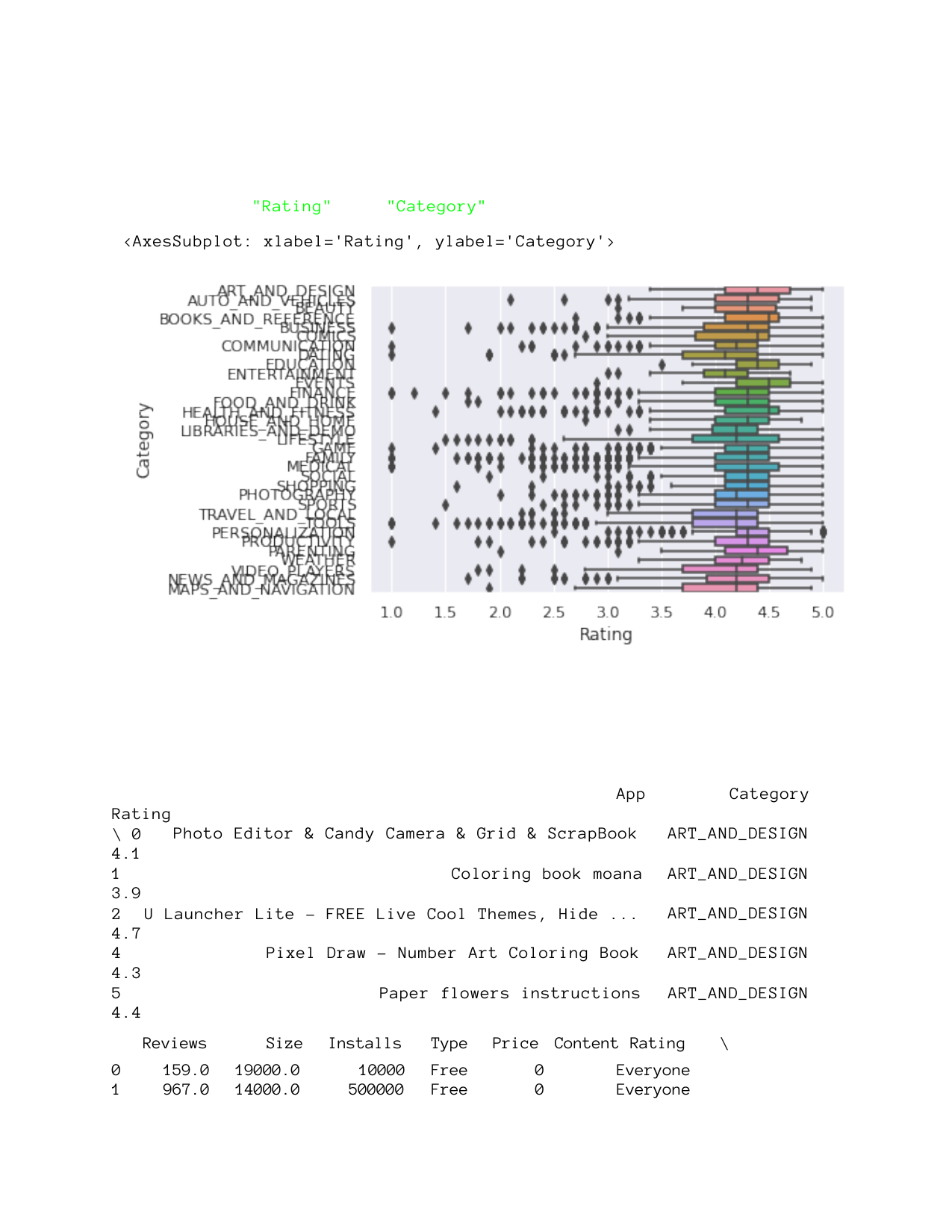

"Rating"	"Category"

<AxesSubplot: xlabel='Rating', ylabel='Category'>

App
Category
Rating	\ 0
4.1
1
3.9
Photo Editor & Candy Camera & Grid & ScrapBook
ART_AND_DESIGN
Coloring book moana
ART_AND_DESIGN
ART_AND_DESIGN
2	U Launcher Lite – FREE Live Cool Themes, Hide ... 4.7
4
4.3
5
4.4
Pixel Draw - Number Art Coloring Book
ART_AND_DESIGN
Paper flowers instructions
ART_AND_DESIGN
|  | Reviews | Size | Installs | Type | Price | Content Rating | \ |
| --- | --- | --- | --- | --- | --- | --- | --- |
| 0 | 159.0 | 19000.0 | 10000 | Free | 0 | Everyone |  |
| 1 | 967.0 | 14000.0 | 500000 | Free | 0 | Everyone |  |